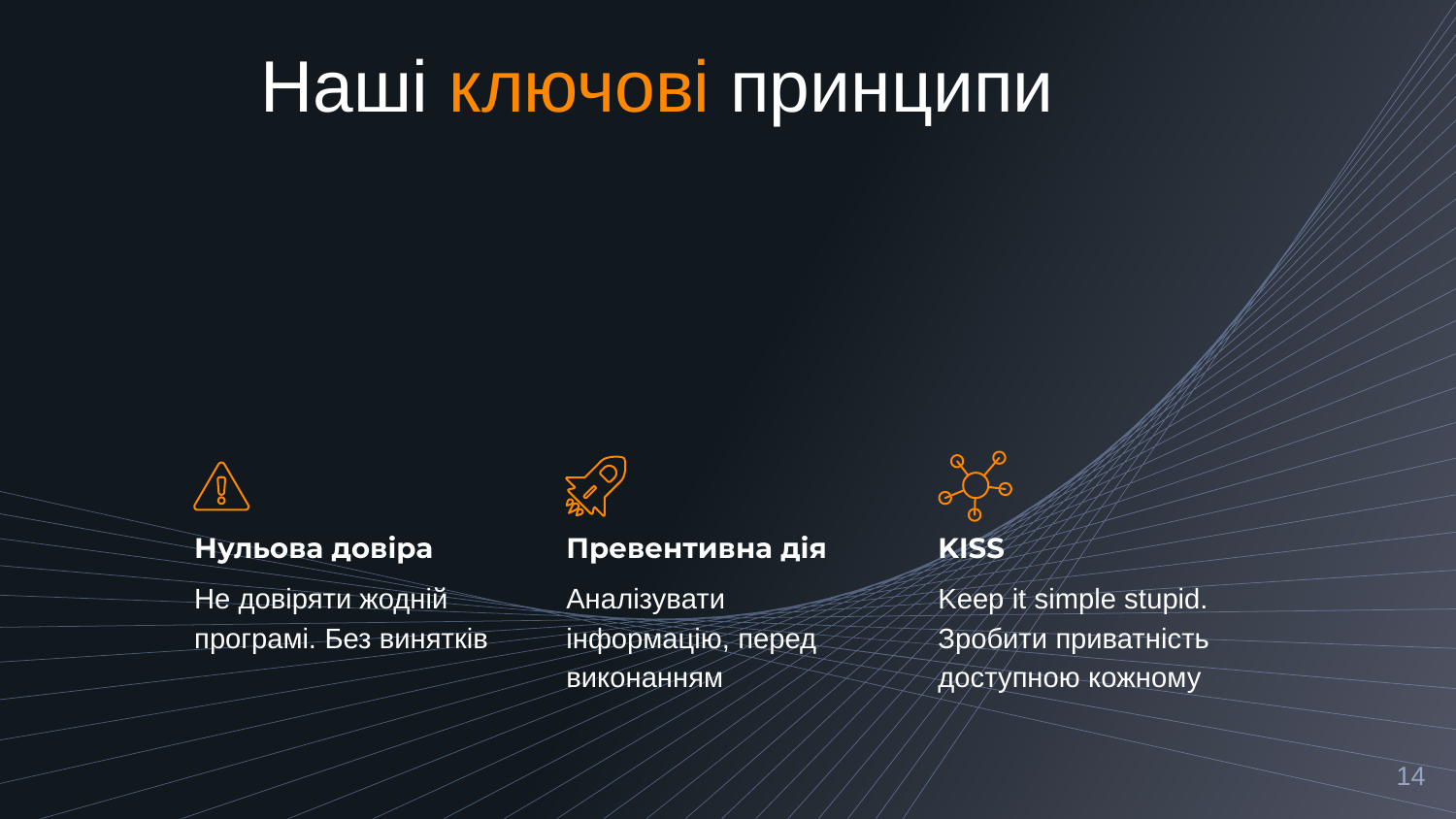

Наші ключові принципи

KISS
Keep it simple stupid. Зробити приватність доступною кожному
Превентивна дія
Аналізувати інформацію, перед виконанням
Нульова довіра
Не довіряти жодній програмі. Без винятків
14